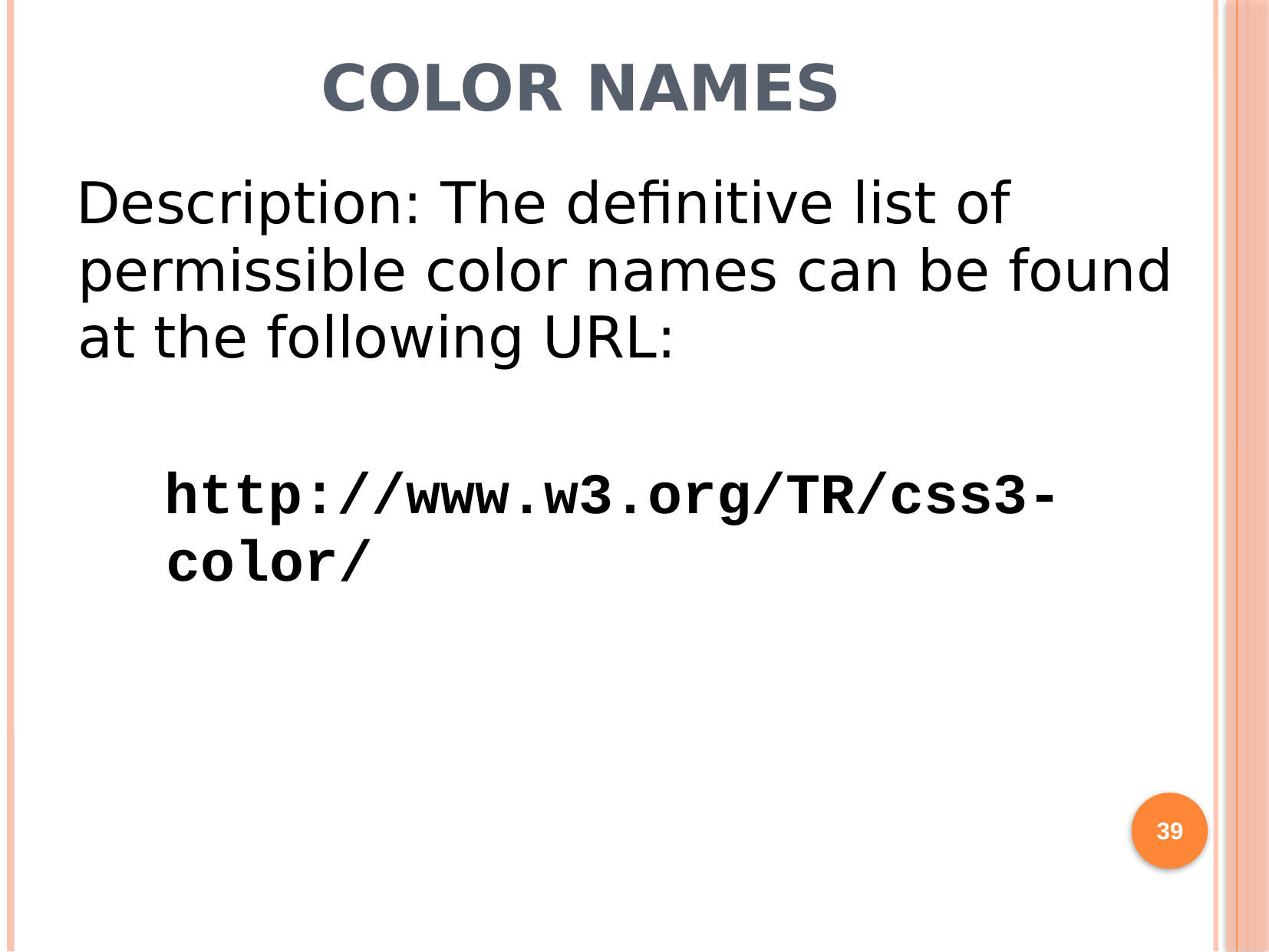

# Color Names
Description: The definitive list of permissible color names can be found at the following URL:

http://www.w3.org/TR/css3-color/
39